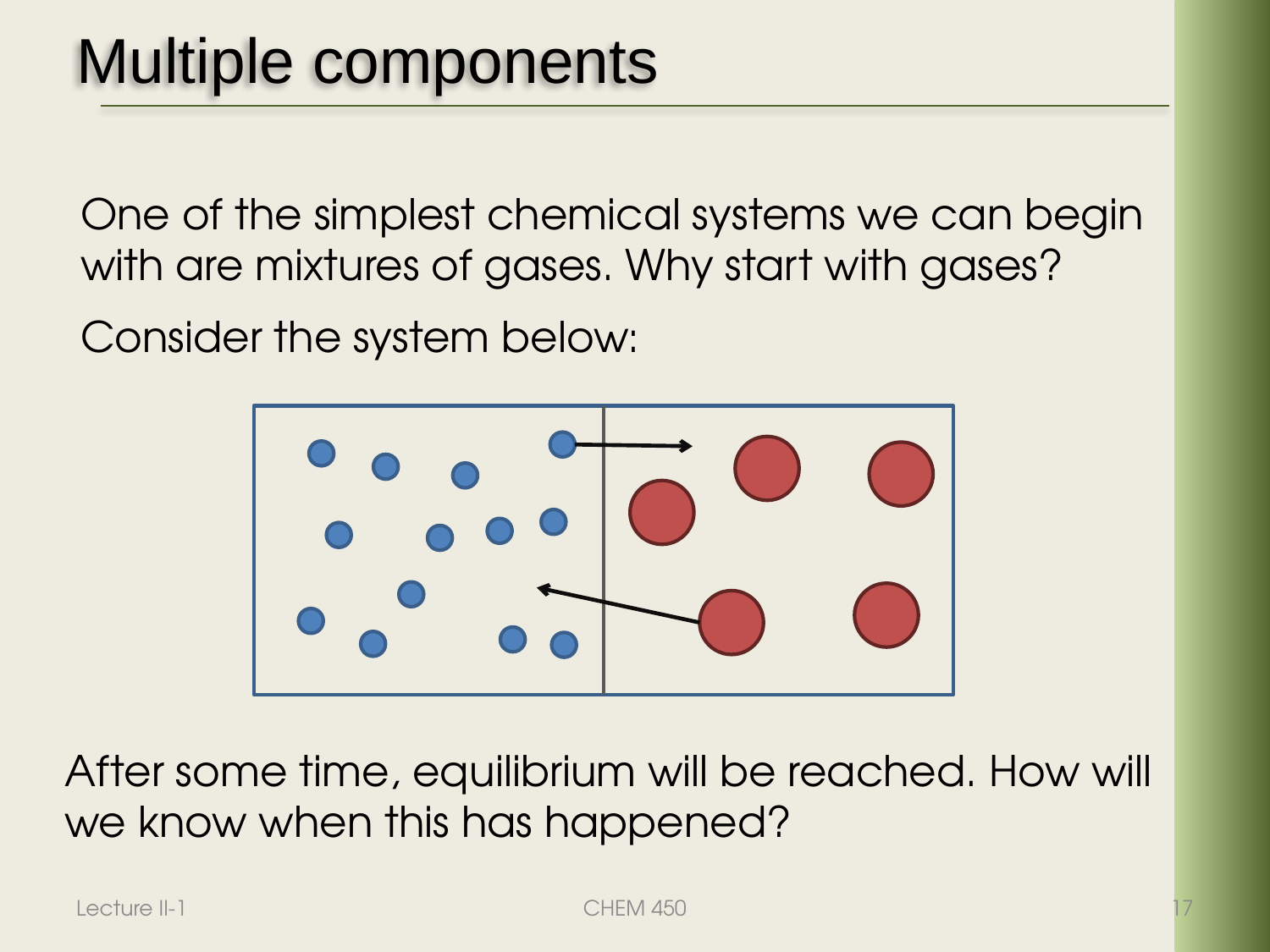

# Multiple components
One of the simplest chemical systems we can begin with are mixtures of gases. Why start with gases?
Consider the system below:

After some time, equilibrium will be reached. How will we know when this has happened?
Lecture II-1
CHEM 450
17